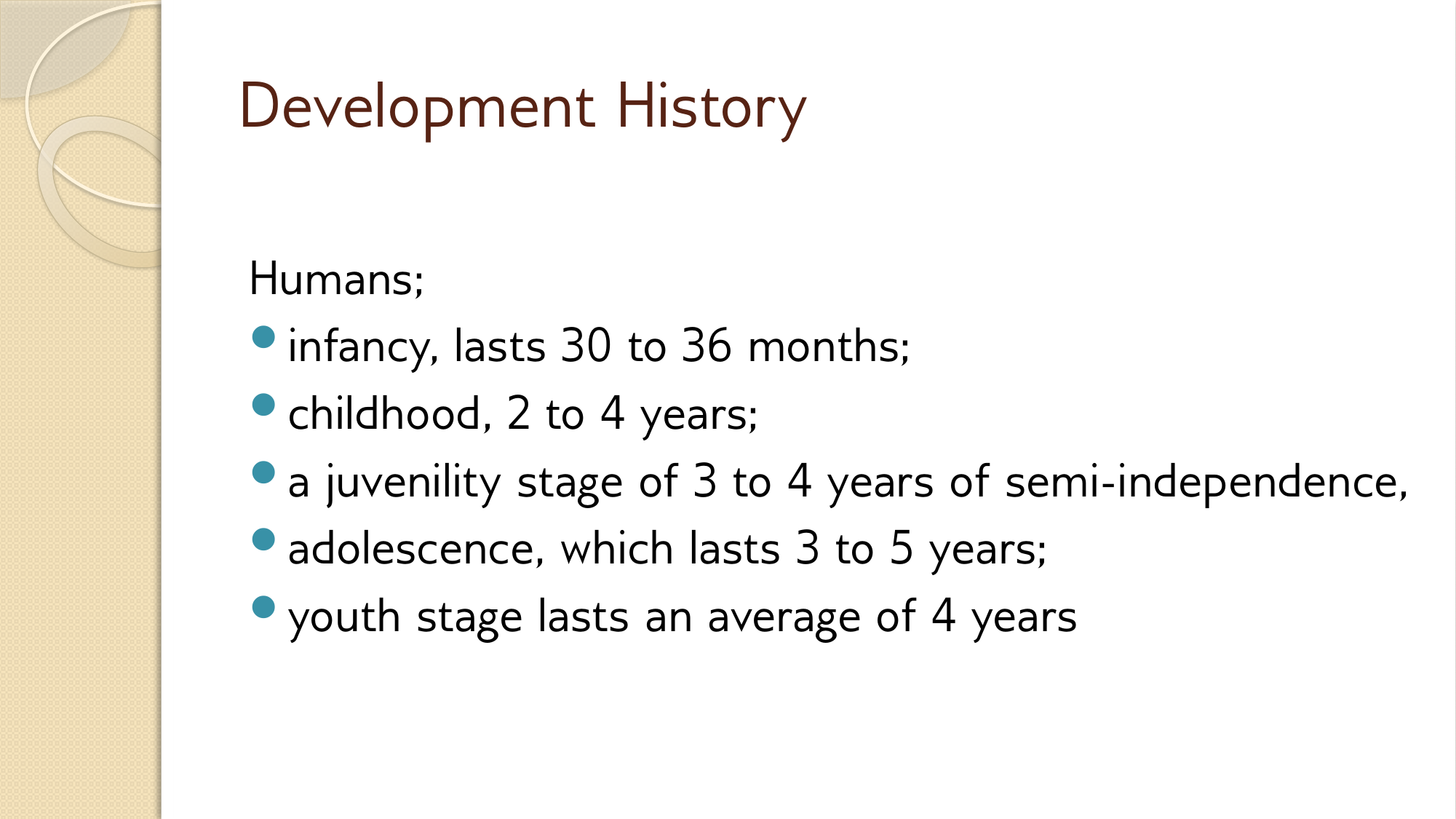

# Development History

Humans;
infancy, lasts 30 to 36 months;
childhood, 2 to 4 years;
a juvenility stage of 3 to 4 years of semi-independence,
adolescence, which lasts 3 to 5 years;
youth stage lasts an average of 4 years